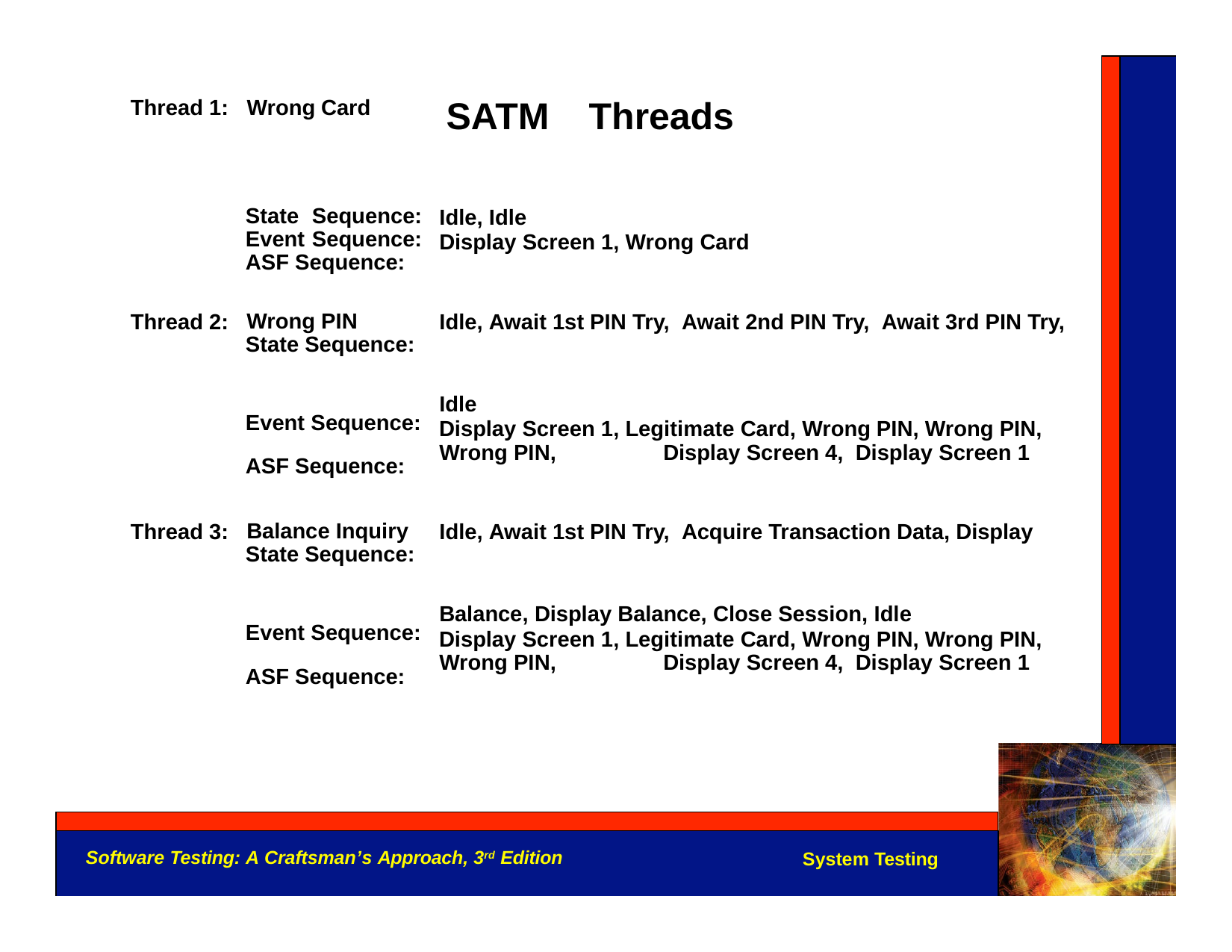

| Thread 1: | Wrong Card | SATM Threads |
| --- | --- | --- |
|  | State Sequence: Event Sequence: ASF Sequence: | Idle, Idle Display Screen 1, Wrong Card |
| Thread 2: | Wrong PIN State Sequence: | Idle, Await 1st PIN Try, Await 2nd PIN Try, Await 3rd PIN Try, |
|  | Event Sequence: ASF Sequence: | Idle Display Screen 1, Legitimate Card, Wrong PIN, Wrong PIN, Wrong PIN, Display Screen 4, Display Screen 1 |
| Thread 3: | Balance Inquiry State Sequence: | Idle, Await 1st PIN Try, Acquire Transaction Data, Display |
|  | Event Sequence: ASF Sequence: | Balance, Display Balance, Close Session, Idle Display Screen 1, Legitimate Card, Wrong PIN, Wrong PIN, Wrong PIN, Display Screen 4, Display Screen 1 |
Software Testing: A Craftsman’s Approach, 3rd  Edition
System Testing